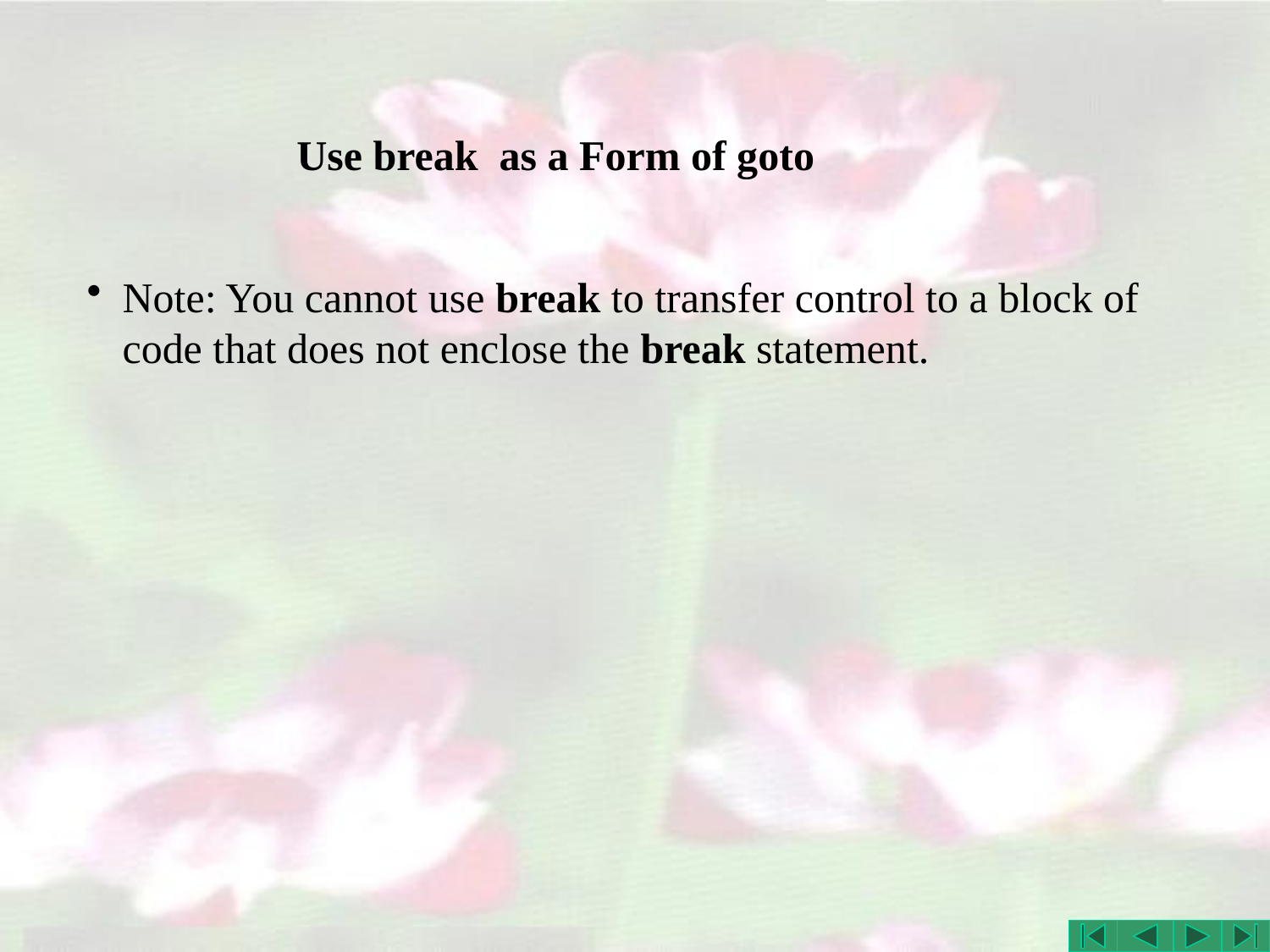

# Use break  as a Form of goto
Note: You cannot use break to transfer control to a block of code that does not enclose the break statement.